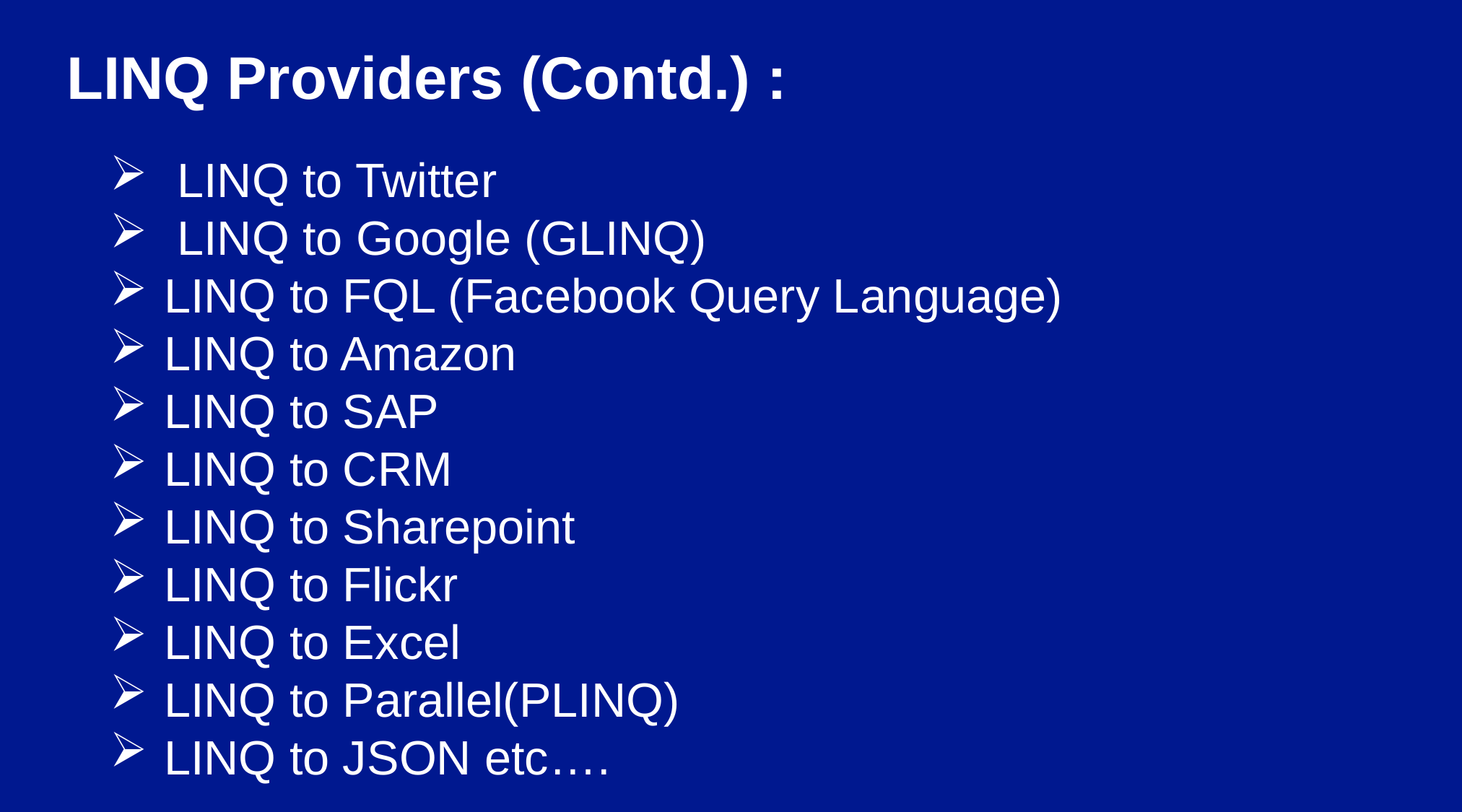

# LINQ Providers (Contd.) :
 LINQ to Twitter
 LINQ to Google (GLINQ)
LINQ to FQL (Facebook Query Language)
LINQ to Amazon
LINQ to SAP
LINQ to CRM
LINQ to Sharepoint
LINQ to Flickr
LINQ to Excel
LINQ to Parallel(PLINQ)
LINQ to JSON etc….